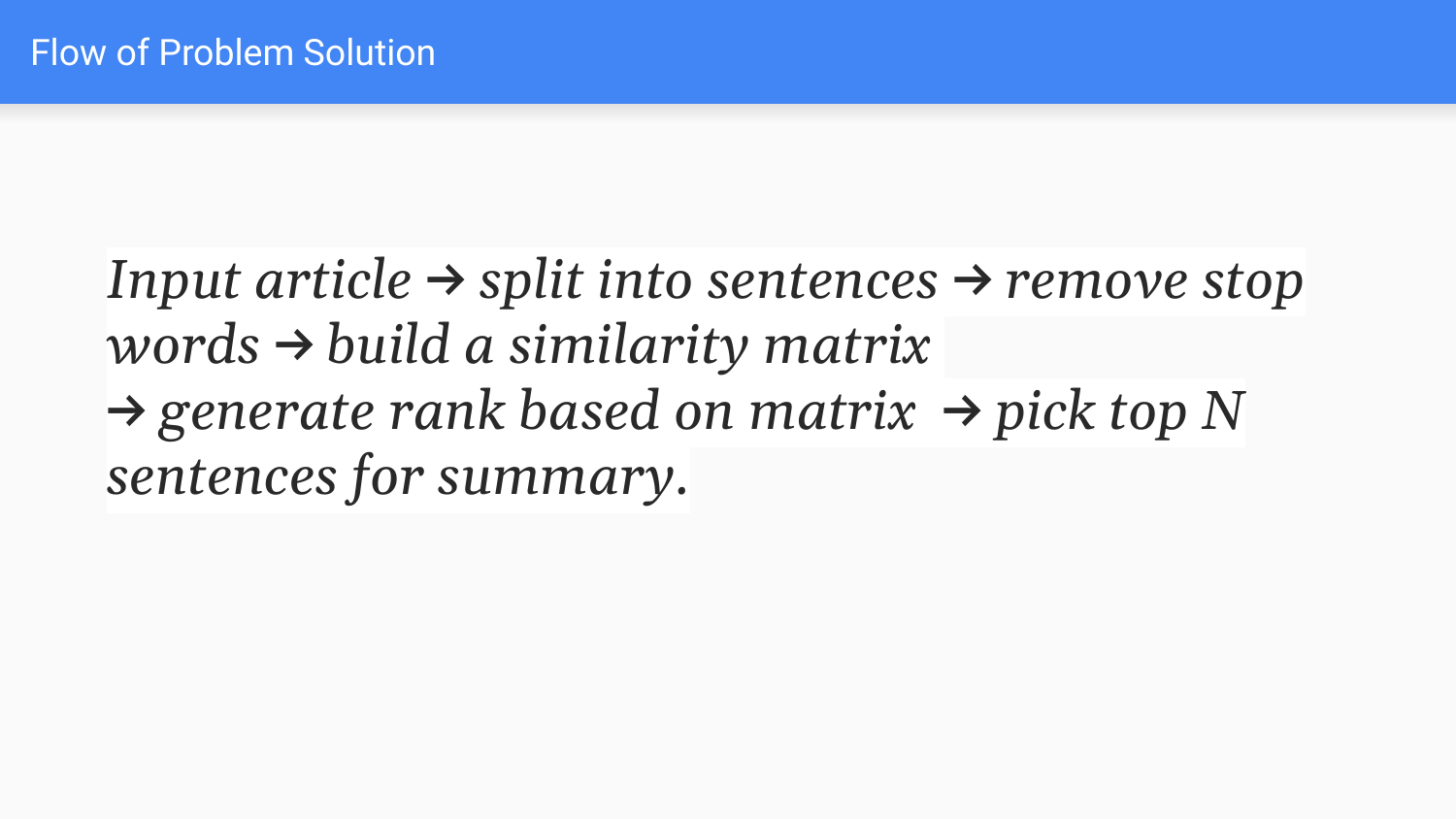

# Flow of Problem Solution
Input article → split into sentences → remove stop words → build a similarity matrix
→ generate rank based on matrix  → pick top N sentences for summary.